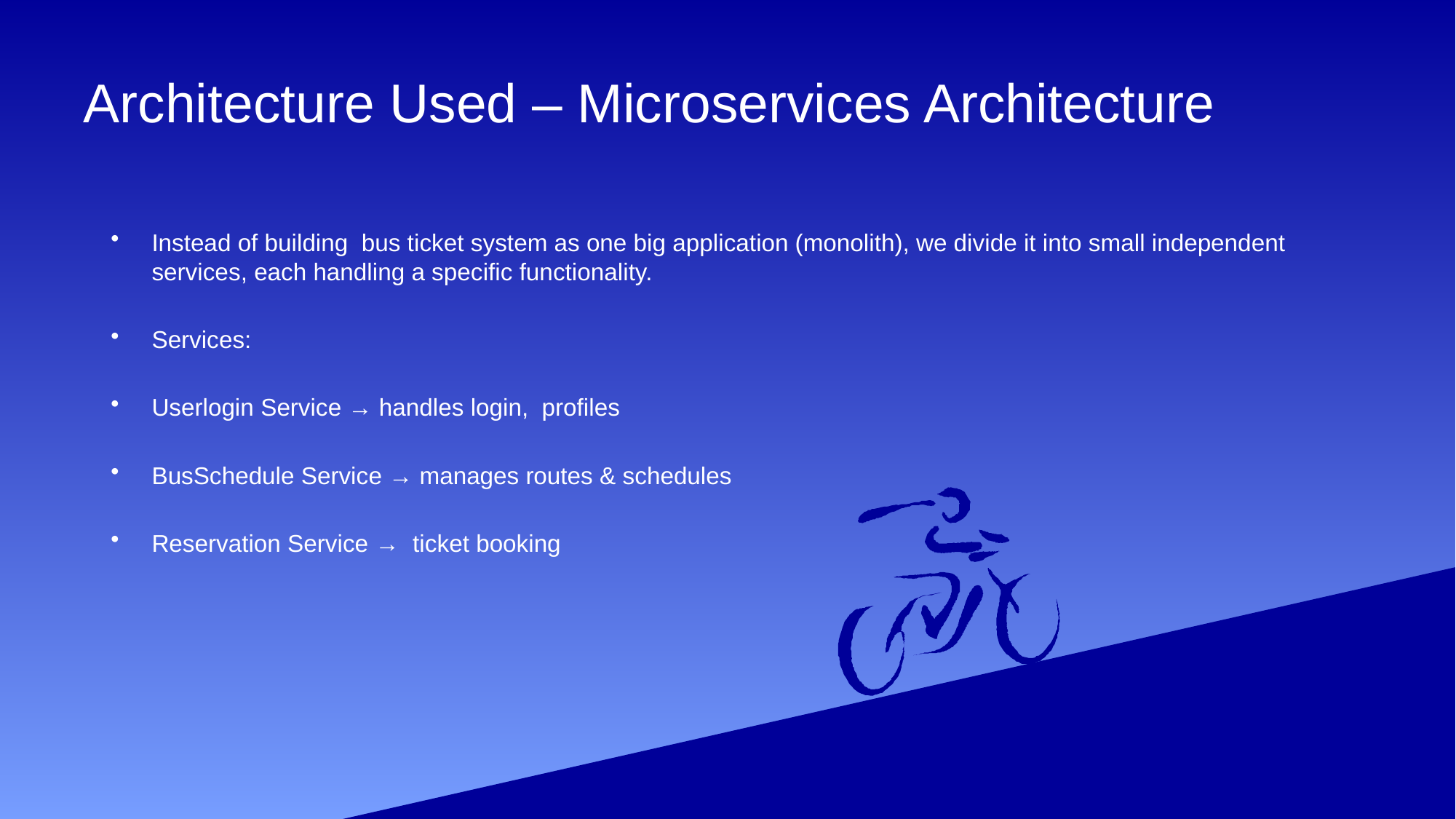

# Architecture Used – Microservices Architecture

Instead of building  bus ticket system as one big application (monolith), we divide it into small independent services, each handling a specific functionality.

Services:

Userlogin Service → handles login,  profiles

BusSchedule Service → manages routes & schedules

Reservation Service →  ticket booking